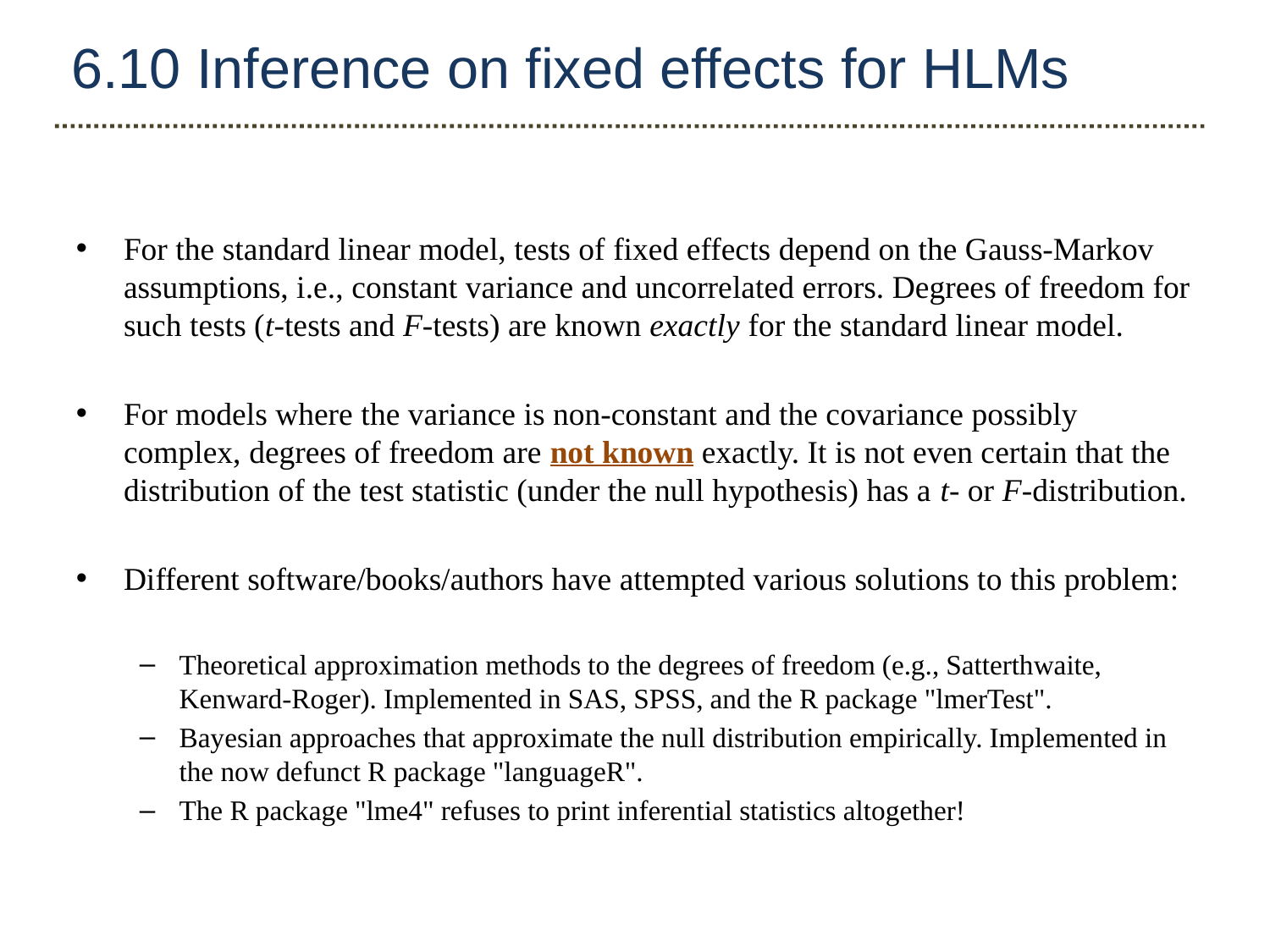

6.10 Inference on fixed effects for HLMs

For the standard linear model, tests of fixed effects depend on the Gauss-Markov assumptions, i.e., constant variance and uncorrelated errors. Degrees of freedom for such tests (t-tests and F-tests) are known exactly for the standard linear model.

For models where the variance is non-constant and the covariance possibly complex, degrees of freedom are not known exactly. It is not even certain that the distribution of the test statistic (under the null hypothesis) has a t- or F-distribution.

Different software/books/authors have attempted various solutions to this problem:

Theoretical approximation methods to the degrees of freedom (e.g., Satterthwaite, Kenward-Roger). Implemented in SAS, SPSS, and the R package "lmerTest".
Bayesian approaches that approximate the null distribution empirically. Implemented in the now defunct R package "languageR".
The R package "lme4" refuses to print inferential statistics altogether!